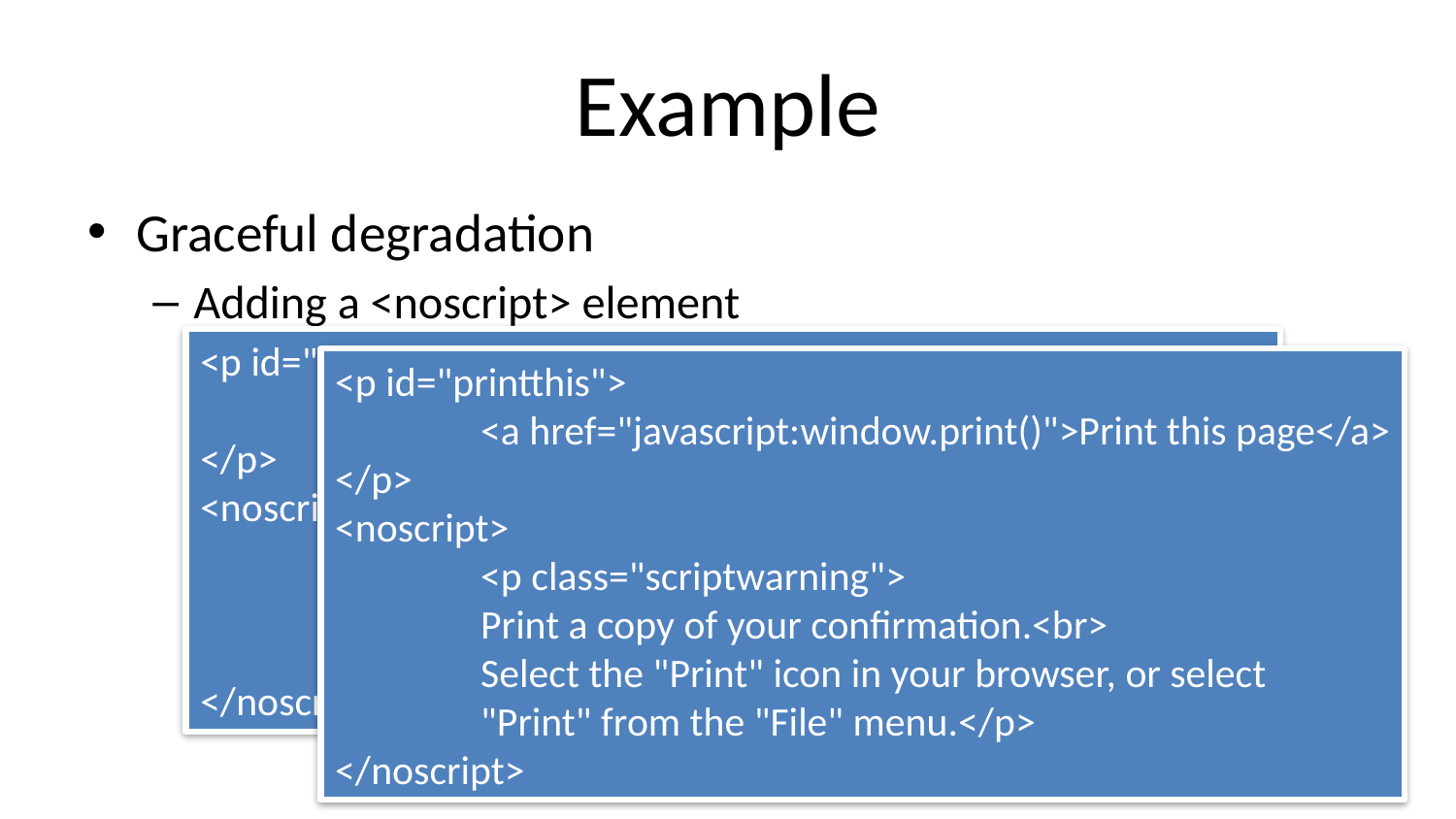

# Example
Graceful degradation
Adding a <noscript> element
<p id="printthis">
	<a href="javascript:window.print()">Print this page</a>
</p>
<noscript>
	<p class="scriptwarning">
	Printing the page requires JavaScript to be enabled.<br>
	Please turn it on in your browser.</p>
</noscript>
<p id="printthis">
	<a href="javascript:window.print()">Print this page</a>
</p>
<noscript>
	<p class="scriptwarning">
	Print a copy of your confirmation.<br>
	Select the "Print" icon in your browser, or select
	"Print" from the "File" menu.</p>
</noscript>